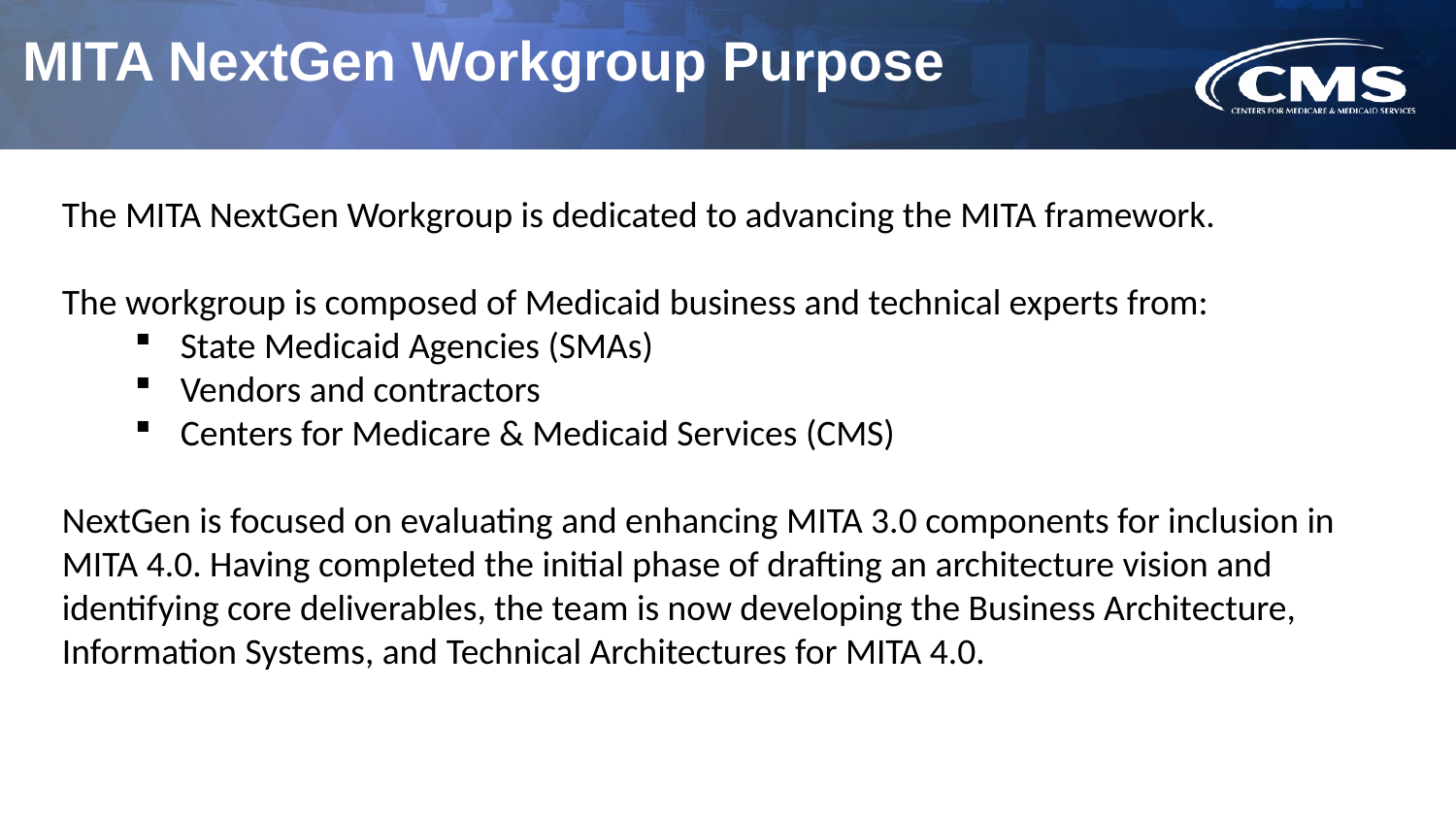

# MITA NextGen Workgroup Purpose
The MITA NextGen Workgroup is dedicated to advancing the MITA framework.

The workgroup is composed of Medicaid business and technical experts from:
State Medicaid Agencies (SMAs)
Vendors and contractors
Centers for Medicare & Medicaid Services (CMS)

NextGen is focused on evaluating and enhancing MITA 3.0 components for inclusion in MITA 4.0. Having completed the initial phase of drafting an architecture vision and identifying core deliverables, the team is now developing the Business Architecture, Information Systems, and Technical Architectures for MITA 4.0.